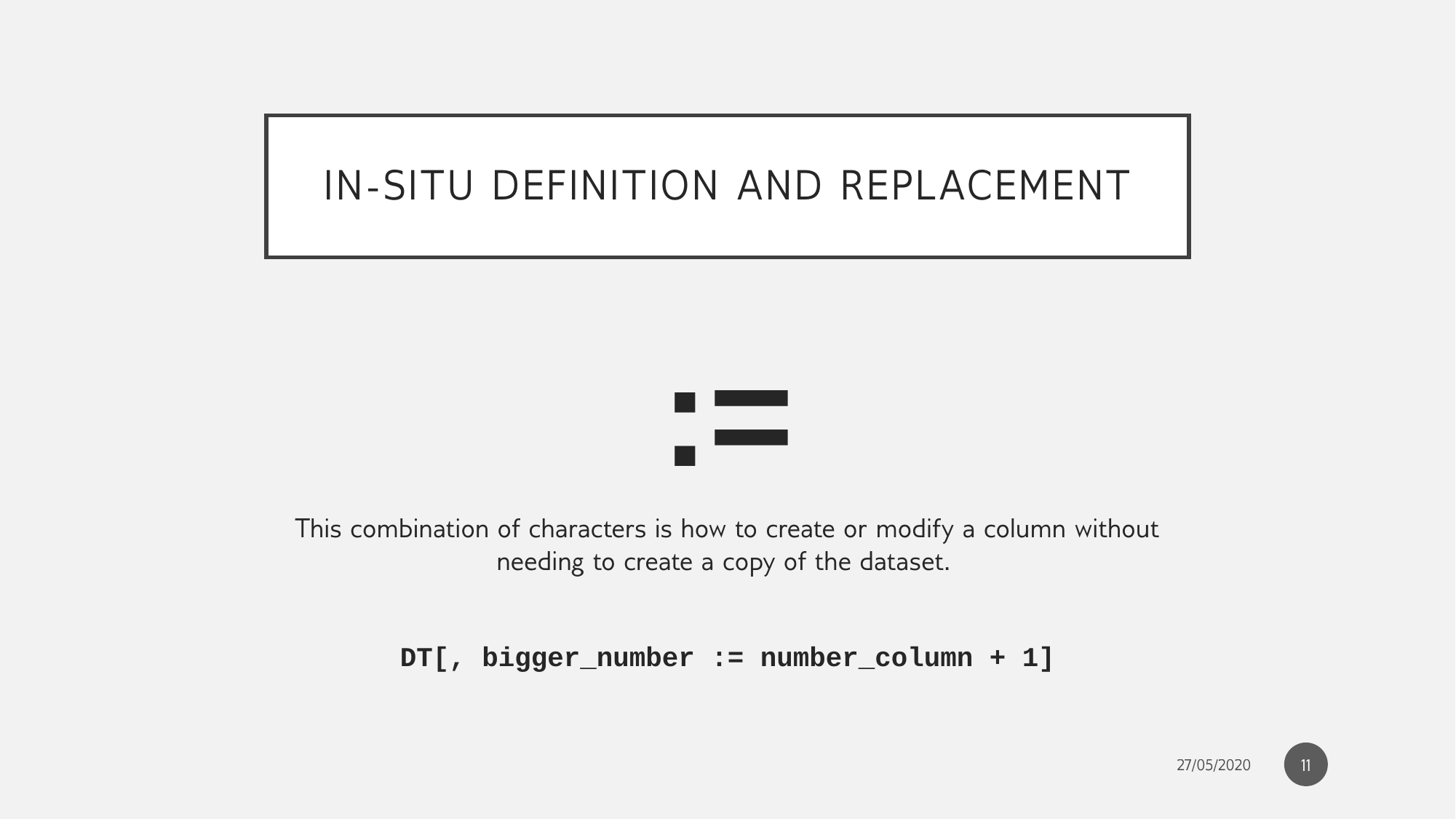

# In-situ definition and replacement
:=
This combination of characters is how to create or modify a column without needing to create a copy of the dataset.

DT[, bigger_number := number_column + 1]
11
27/05/2020